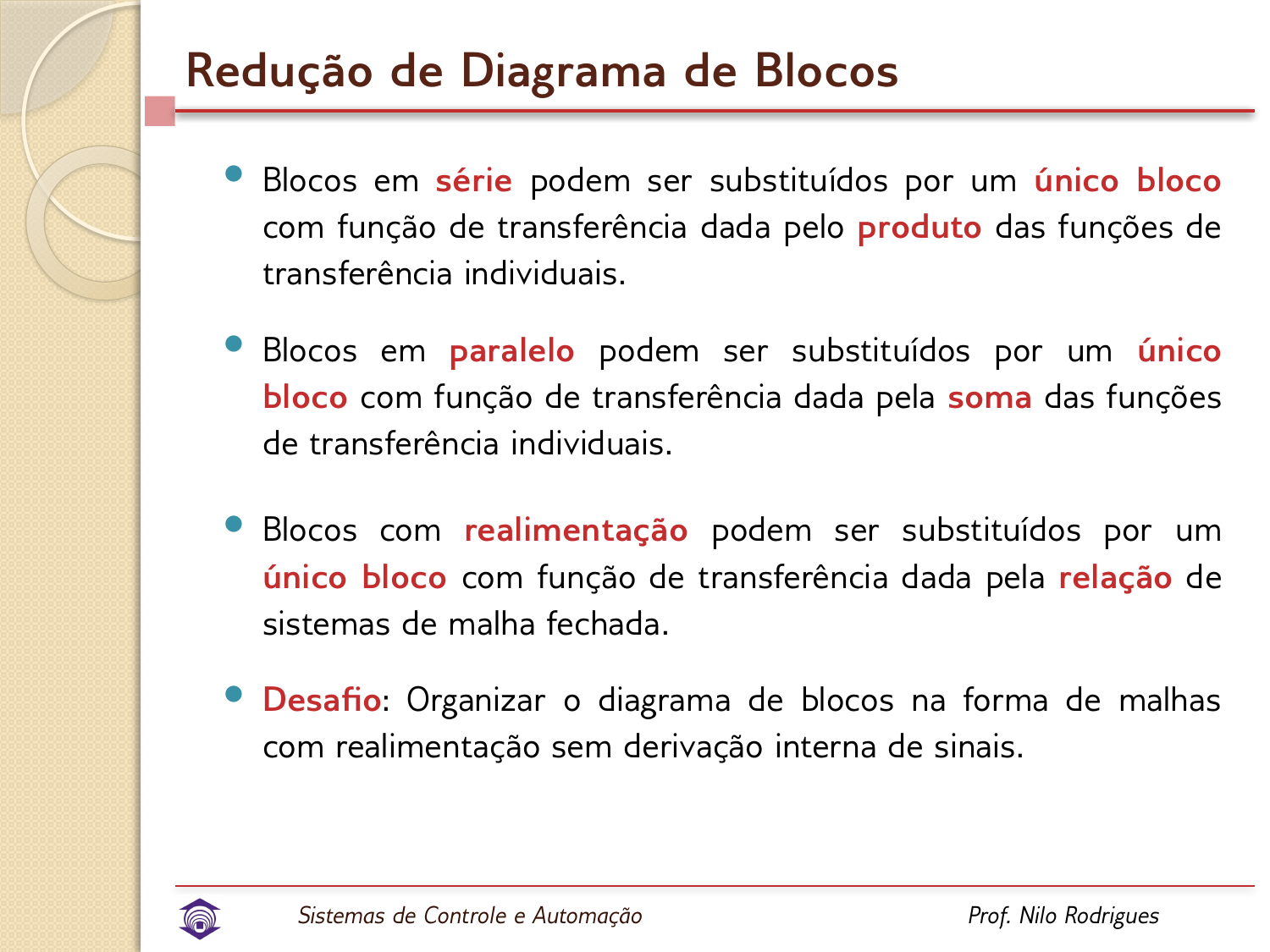

# Redução de Diagrama de Blocos

Blocos em série podem ser substituídos por um único bloco com função de transferência dada pelo produto das funções de transferência individuais.
Blocos em paralelo podem ser substituídos por um único bloco com função de transferência dada pela soma das funções de transferência individuais.
Blocos com realimentação podem ser substituídos por um único bloco com função de transferência dada pela relação de sistemas de malha fechada.
Desafio: Organizar o diagrama de blocos na forma de malhas com realimentação sem derivação interna de sinais.